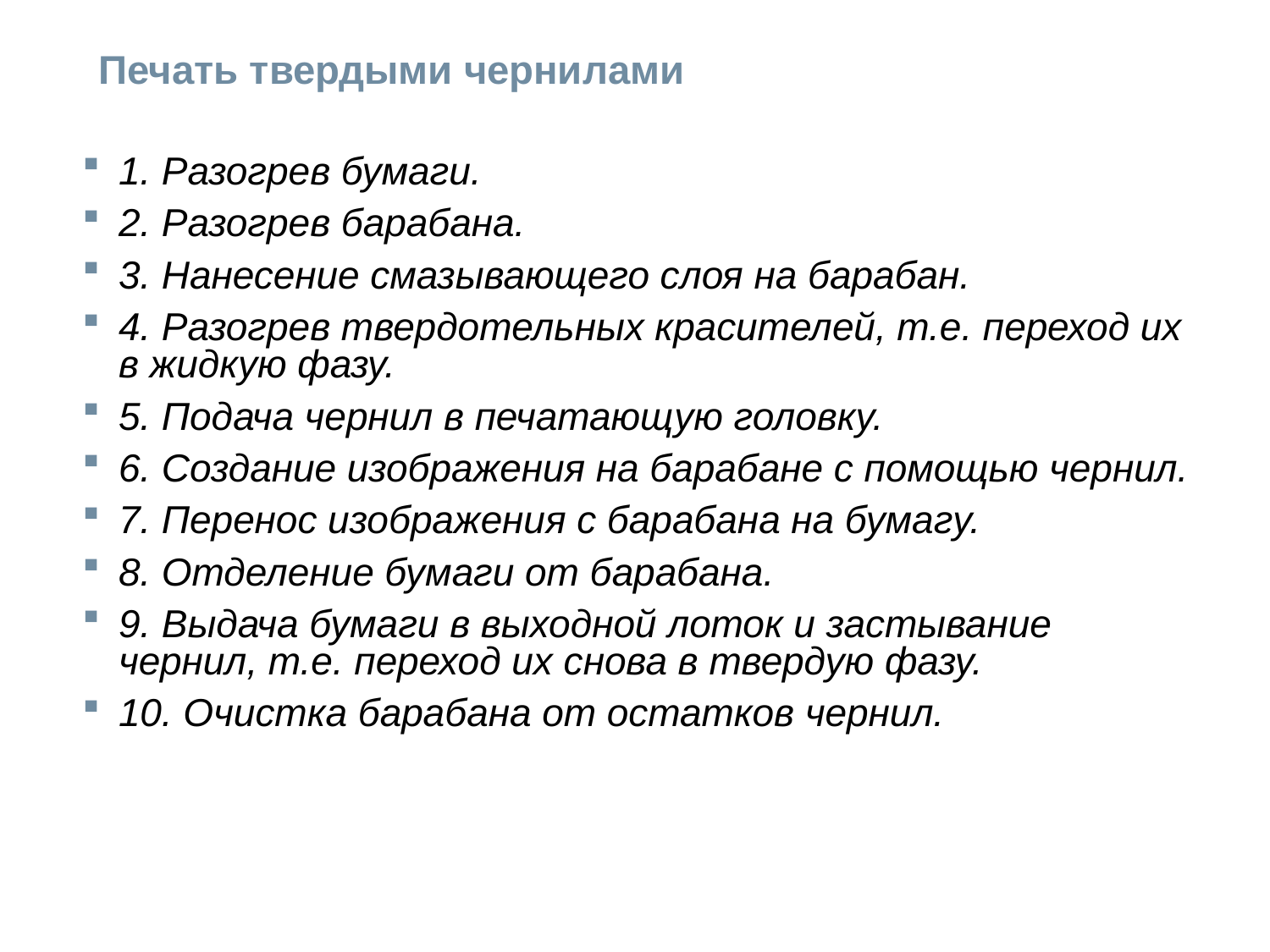

# Печать твердыми чернилами
1. Разогрев бумаги.
2. Разогрев барабана.
3. Нанесение смазывающего слоя на барабан.
4. Разогрев твердотельных красителей, т.е. переход их в жидкую фазу.
5. Подача чернил в печатающую головку.
6. Создание изображения на барабане с помощью чернил.
7. Перенос изображения с барабана на бумагу.
8. Отделение бумаги от барабана.
9. Выдача бумаги в выходной лоток и застывание чернил, т.е. переход их снова в твердую фазу.
10. Очистка барабана от остатков чернил.